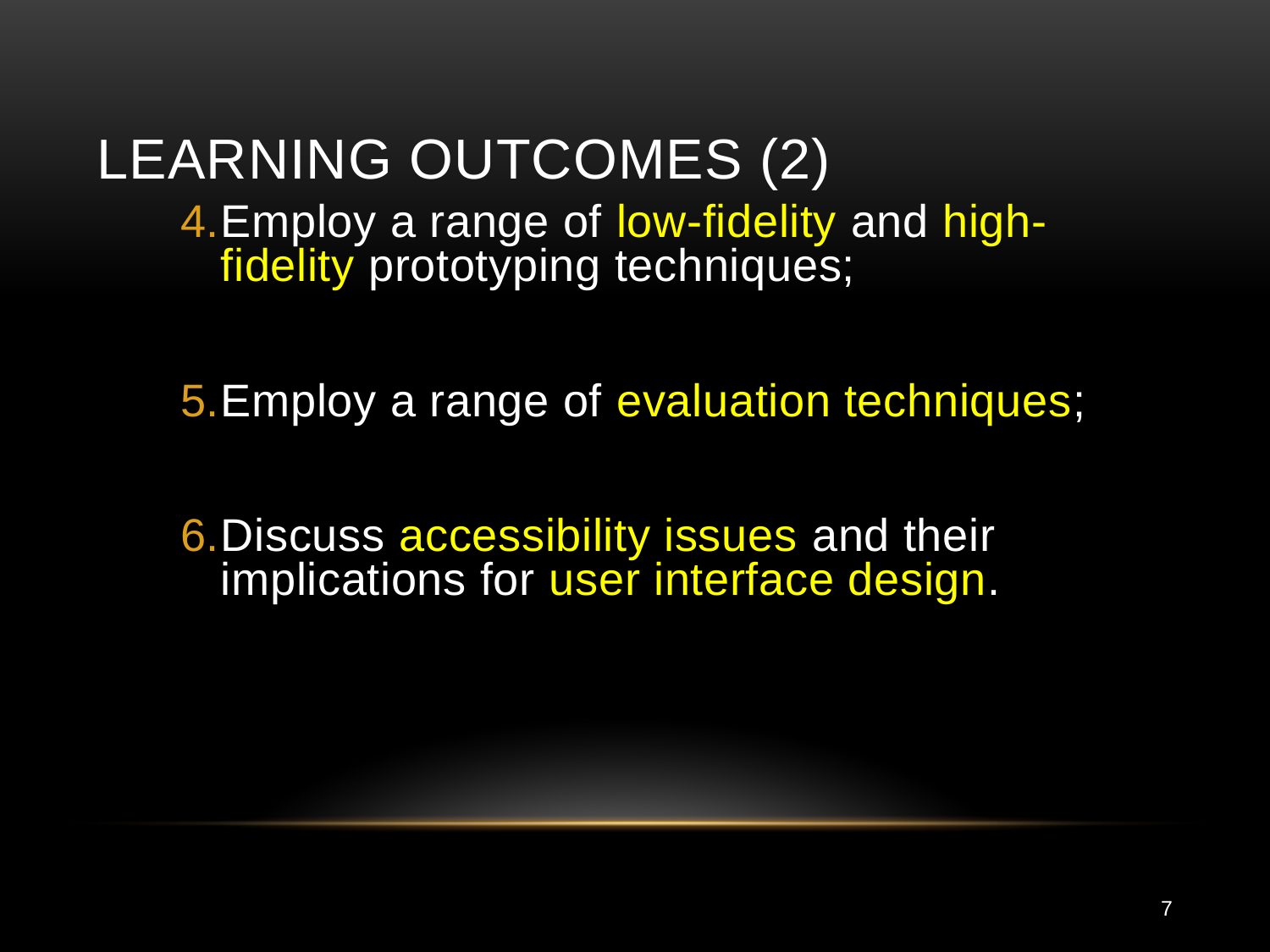

# Learning Outcomes (2)
Employ a range of low-fidelity and high-fidelity prototyping techniques;

Employ a range of evaluation techniques;

Discuss accessibility issues and their implications for user interface design.

7